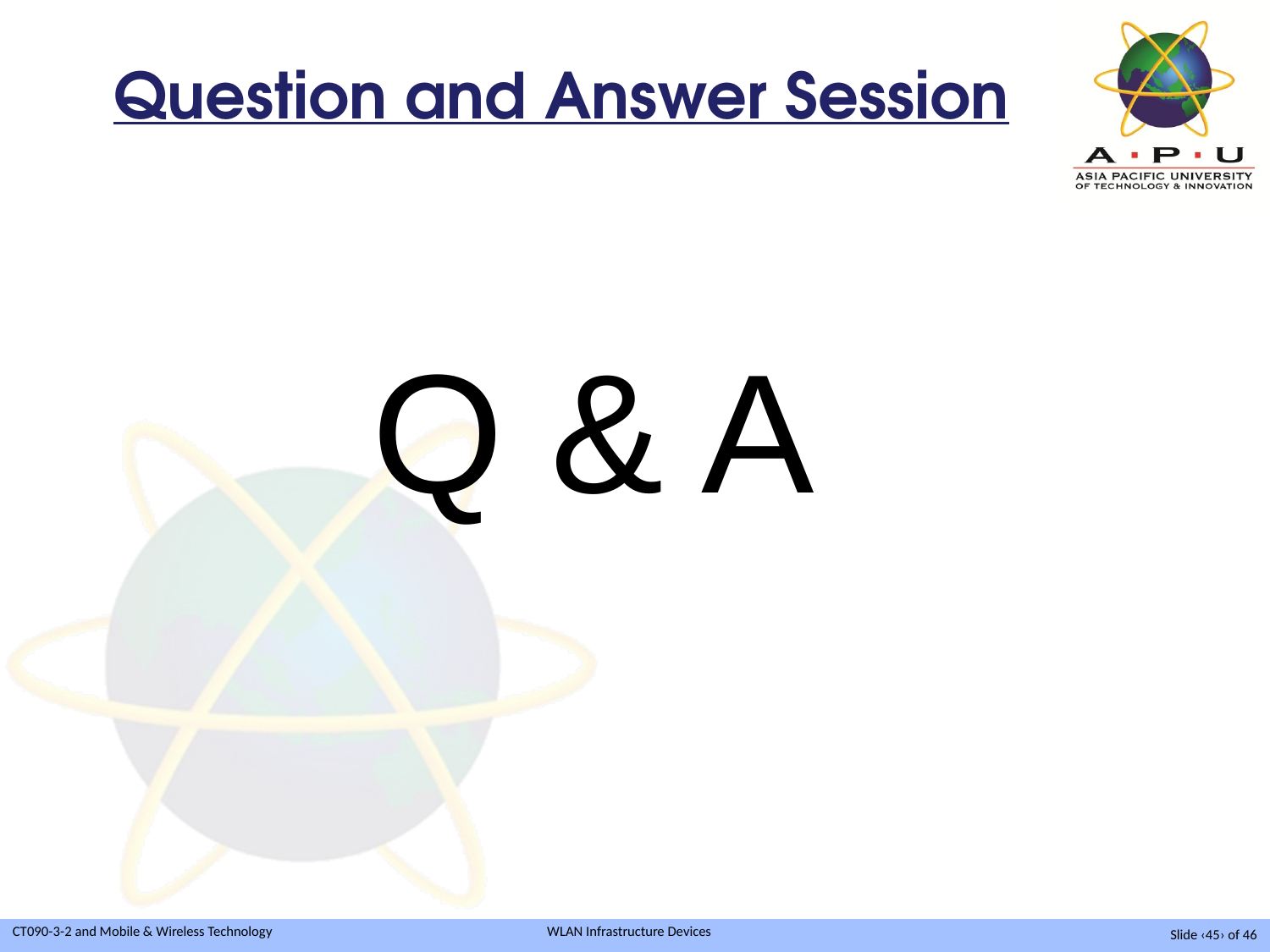

# Question and Answer Session
Q & A
Slide ‹45› of 46